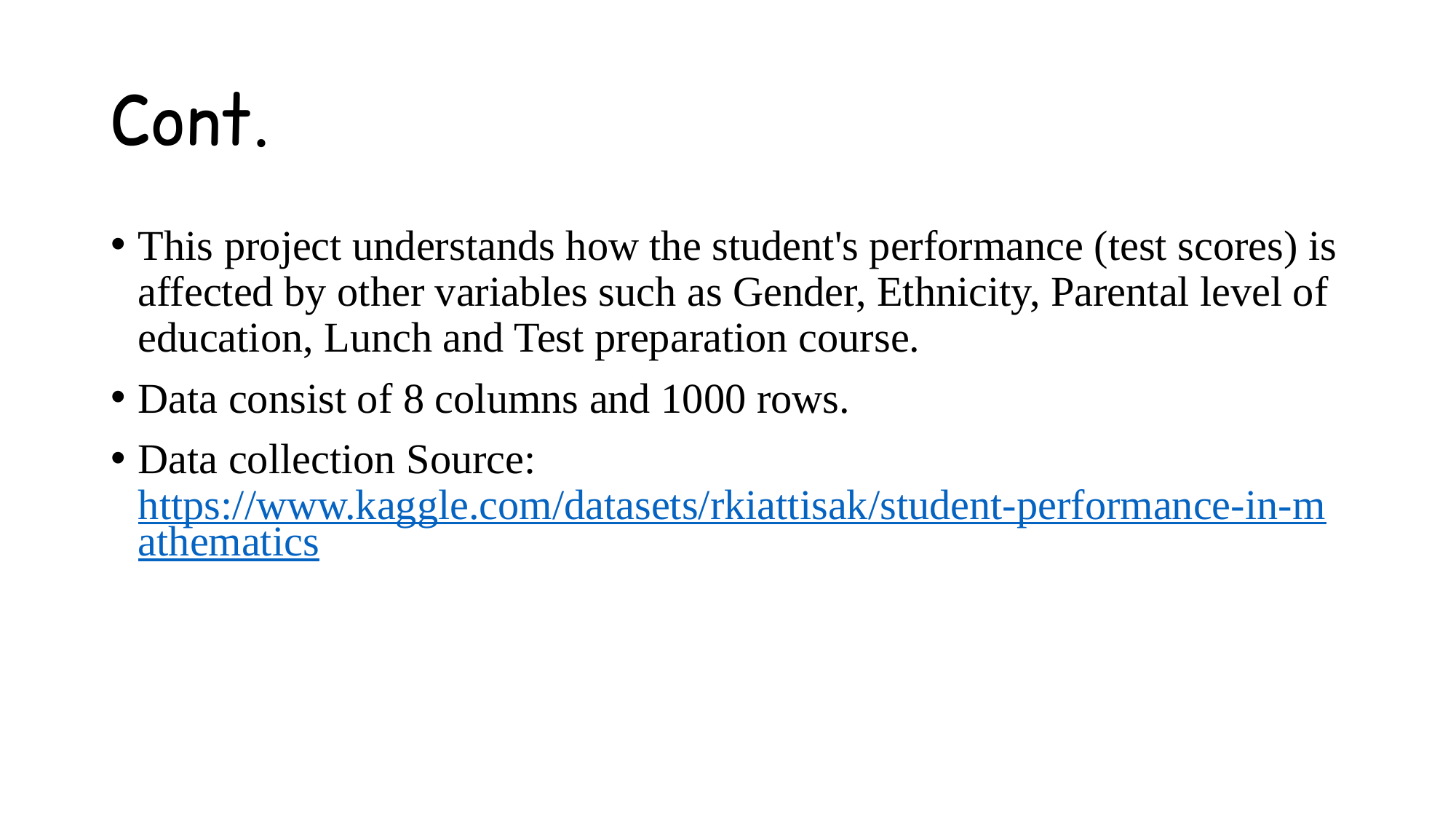

# Cont.
This project understands how the student's performance (test scores) is affected by other variables such as Gender, Ethnicity, Parental level of education, Lunch and Test preparation course.
Data consist of 8 columns and 1000 rows.
Data collection Source: https://www.kaggle.com/datasets/rkiattisak/student-performance-in-mathematics